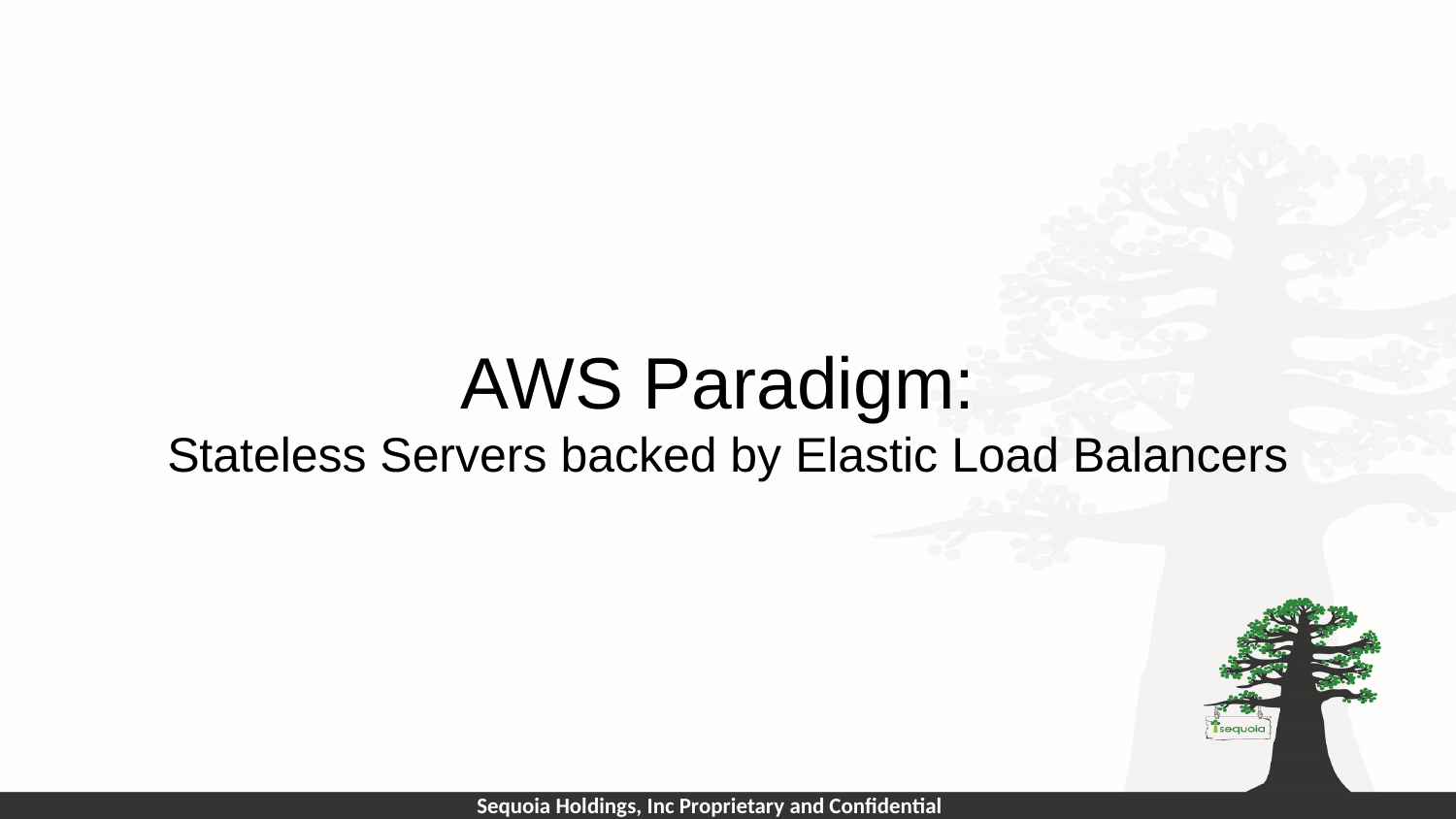

# AWS Paradigm:
Stateless Servers backed by Elastic Load Balancers
Sequoia Holdings, Inc Proprietary and Confidential